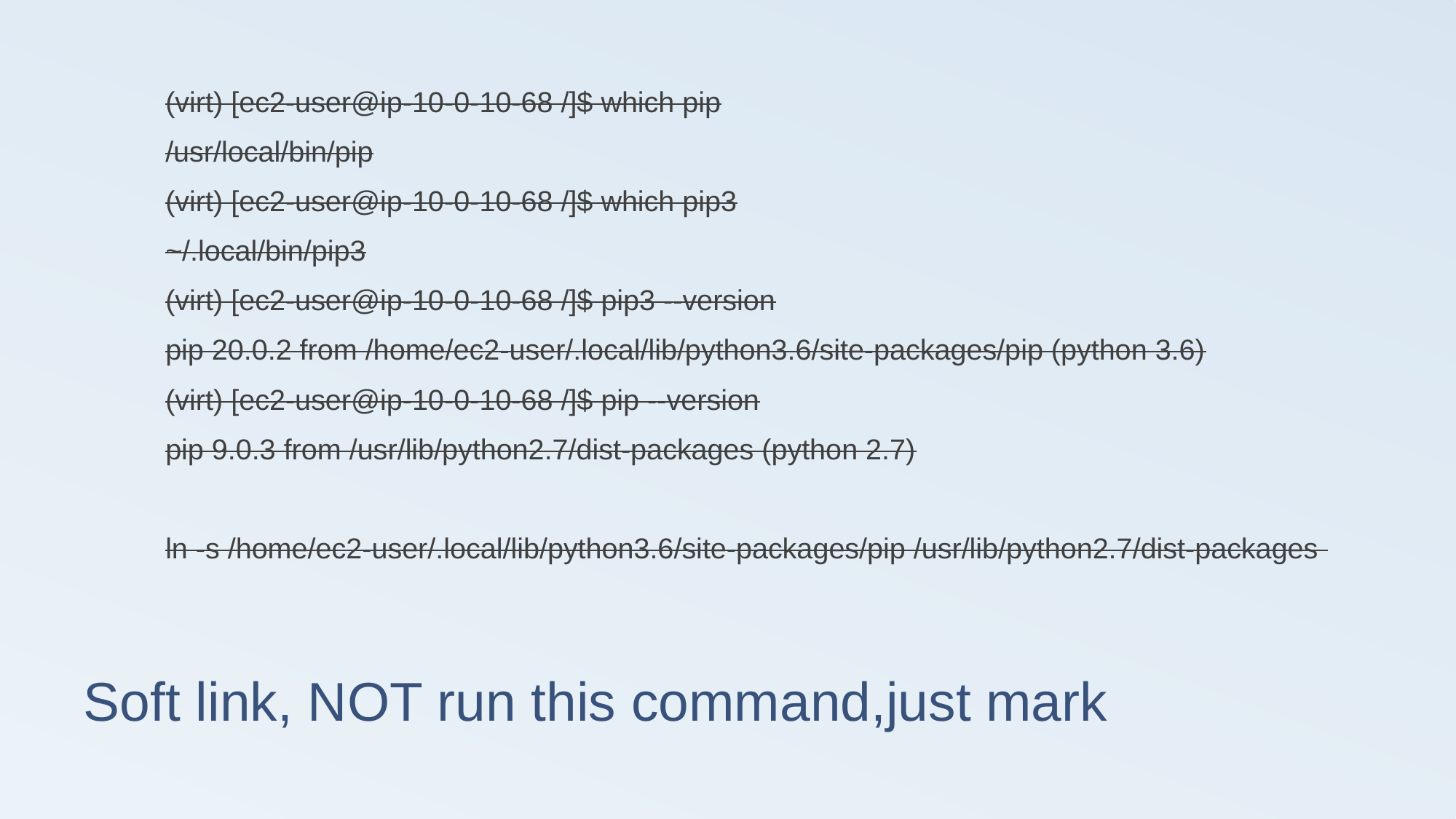

(virt) [ec2-user@ip-10-0-10-68 /]$ which pip
/usr/local/bin/pip
(virt) [ec2-user@ip-10-0-10-68 /]$ which pip3
~/.local/bin/pip3
(virt) [ec2-user@ip-10-0-10-68 /]$ pip3 --version
pip 20.0.2 from /home/ec2-user/.local/lib/python3.6/site-packages/pip (python 3.6)
(virt) [ec2-user@ip-10-0-10-68 /]$ pip --version
pip 9.0.3 from /usr/lib/python2.7/dist-packages (python 2.7)

ln -s /home/ec2-user/.local/lib/python3.6/site-packages/pip /usr/lib/python2.7/dist-packages
# Soft link, NOT run this command,just mark